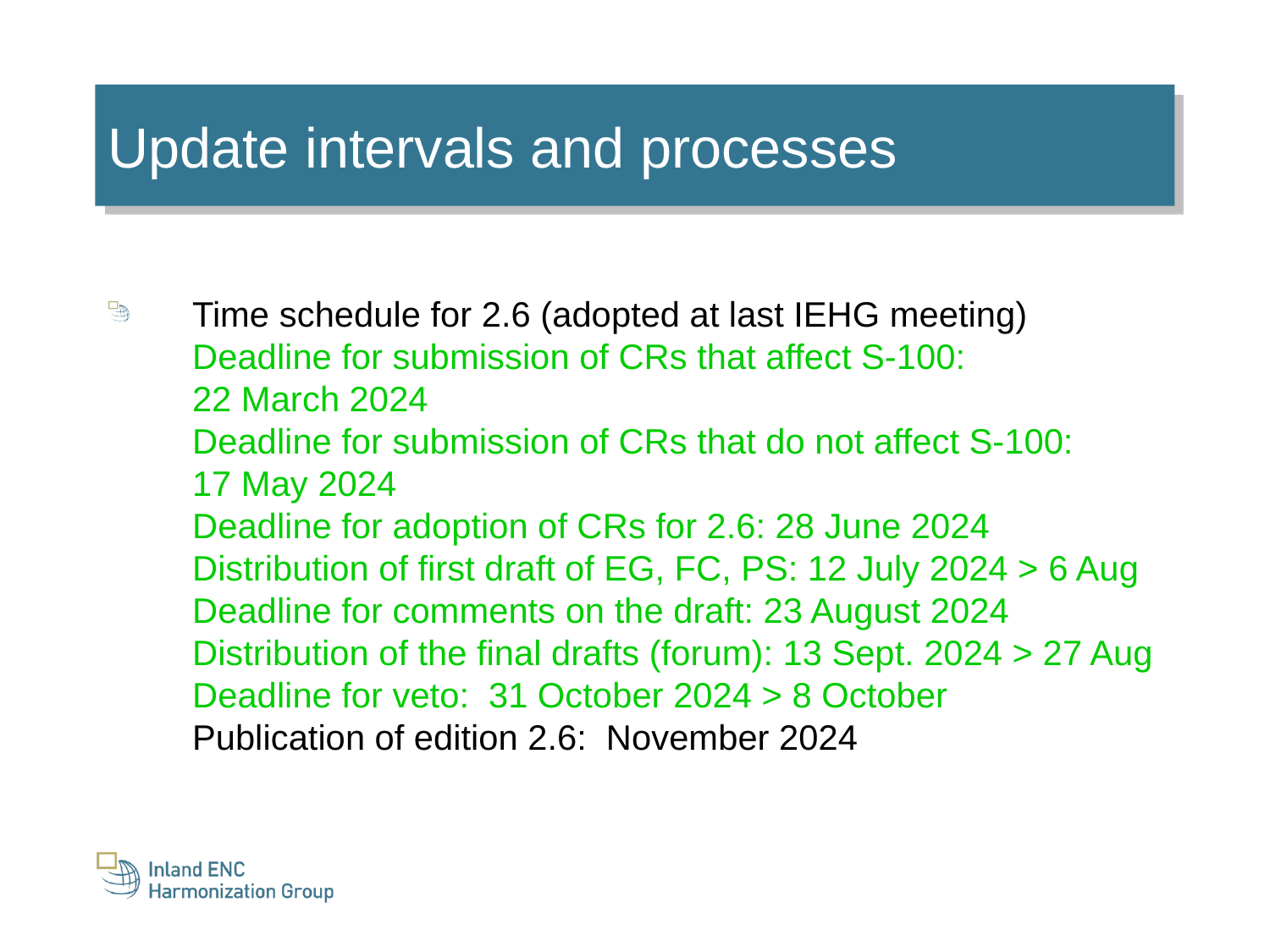

Update intervals and processes
Time schedule for 2.6 (adopted at last IEHG meeting)
Deadline for submission of CRs that affect S-100:
22 March 2024
Deadline for submission of CRs that do not affect S-100:
17 May 2024
Deadline for adoption of CRs for 2.6: 28 June 2024
Distribution of first draft of EG, FC, PS: 12 July 2024 > 6 Aug
Deadline for comments on the draft: 23 August 2024
Distribution of the final drafts (forum): 13 Sept. 2024 > 27 Aug
Deadline for veto:  31 October 2024 > 8 October
Publication of edition 2.6:  November 2024